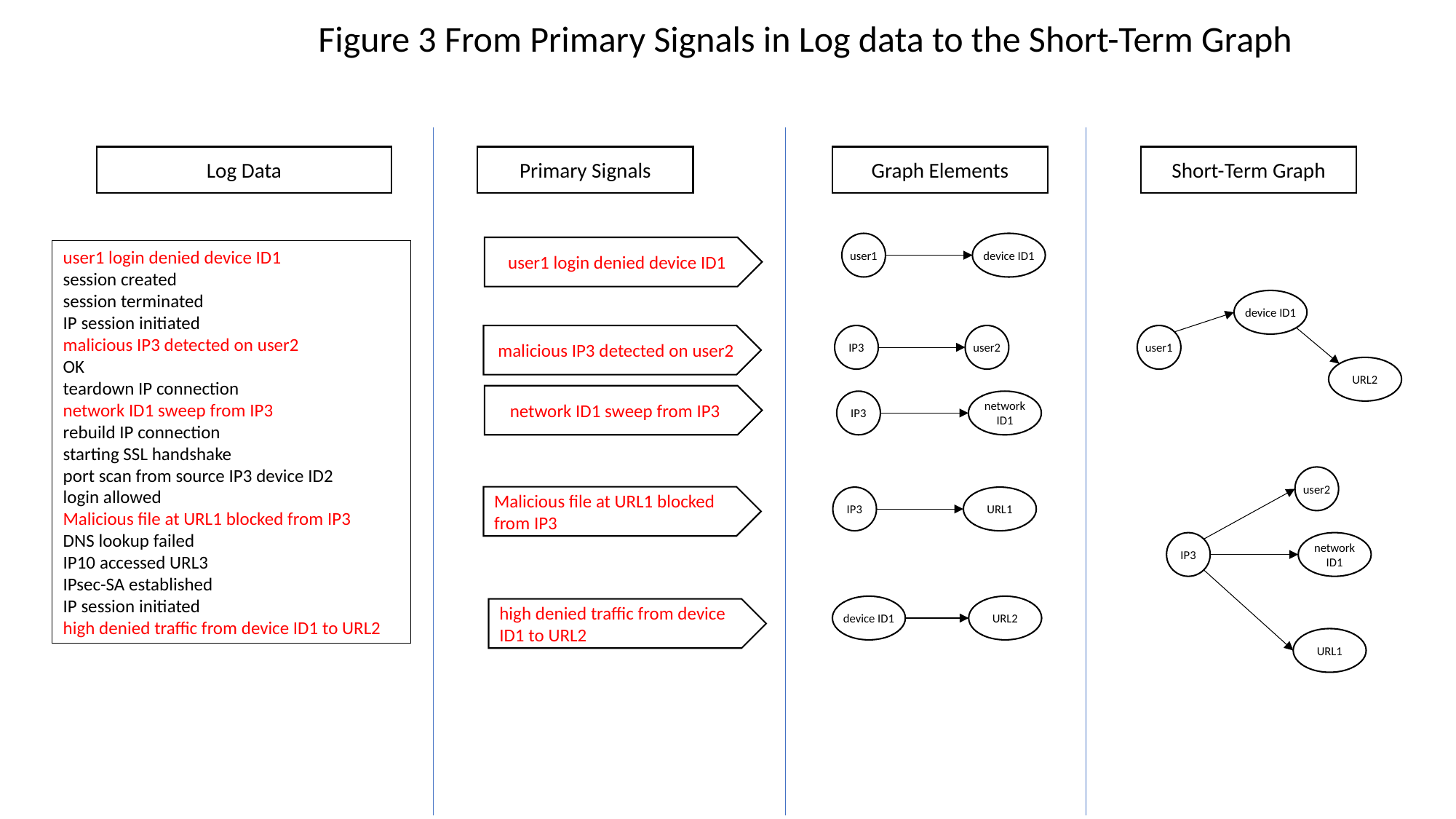

Figure 3 From Primary Signals in Log data to the Short-Term Graph
Log Data
Short-Term Graph
Primary Signals
Graph Elements
user1
device ID1
user1 login denied device ID1
user1 login denied device ID1
session created
session terminated
IP session initiated
malicious IP3 detected on user2
OK
teardown IP connection
network ID1 sweep from IP3
rebuild IP connection
starting SSL handshake
port scan from source IP3 device ID2
login allowed
Malicious file at URL1 blocked from IP3
DNS lookup failed
IP10 accessed URL3
IPsec-SA established
IP session initiated
high denied traffic from device ID1 to URL2
device ID1
IP3
user2
user1
malicious IP3 detected on user2
URL2
network ID1 sweep from IP3
IP3
network ID1
user2
Malicious file at URL1 blocked from IP3
IP3
URL1
IP3
network ID1
device ID1
URL2
high denied traffic from device ID1 to URL2
URL1